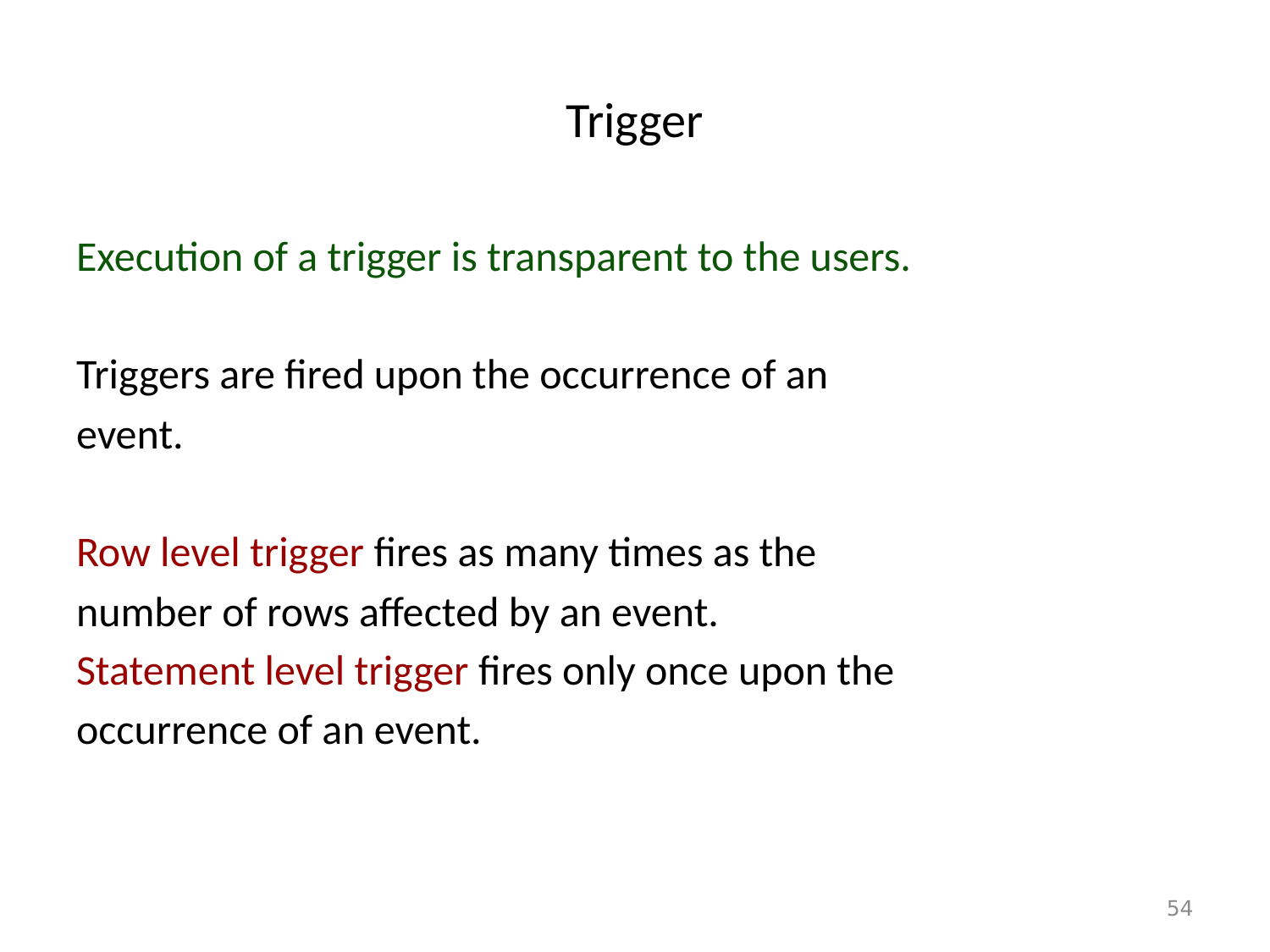

# Trigger
Execution of a trigger is transparent to the users.

Triggers are fired upon the occurrence of an
event.

Row level trigger fires as many times as the
number of rows affected by an event.
Statement level trigger fires only once upon the
occurrence of an event.
54